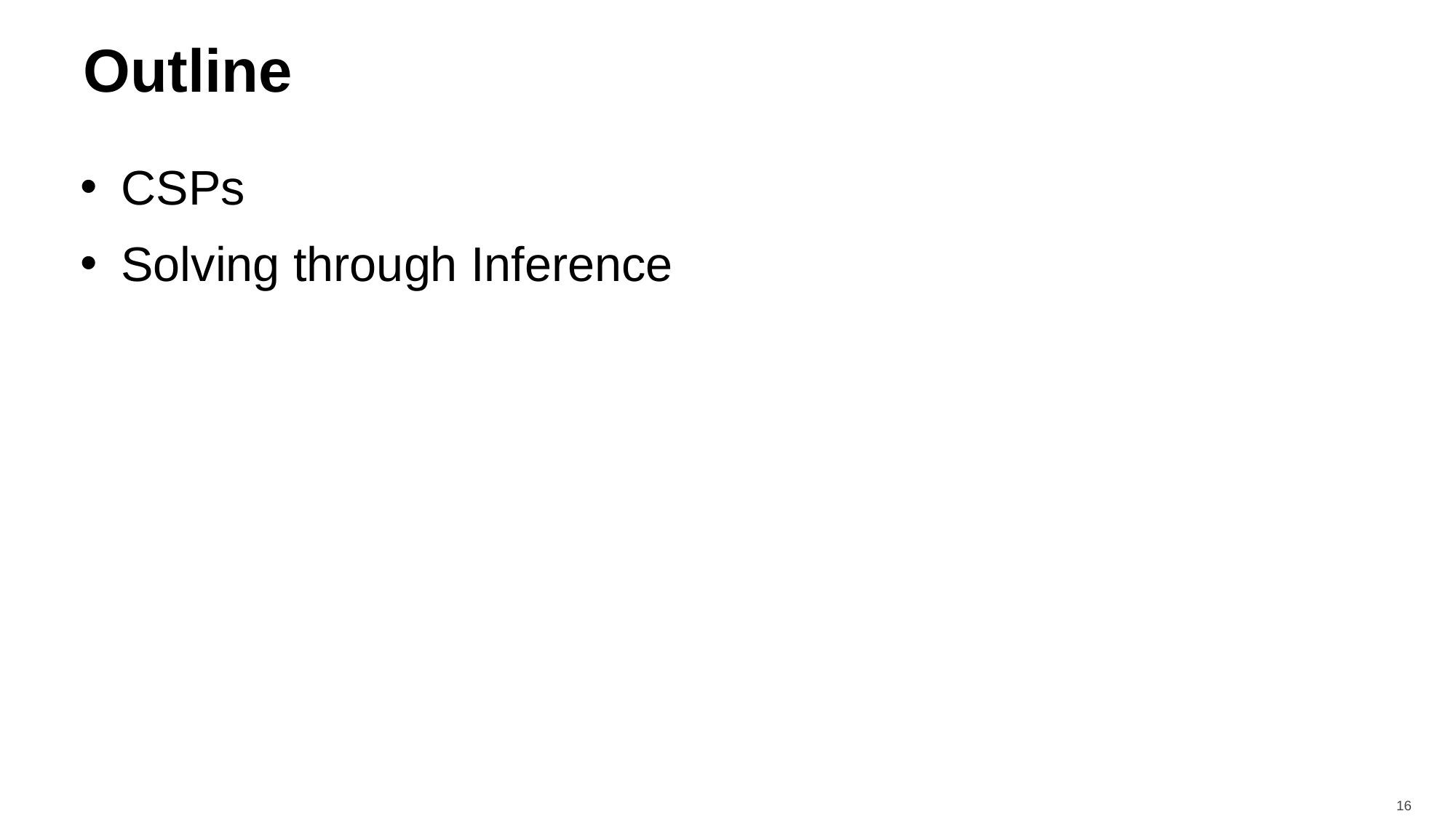

# Outline
CSPs
Solving through Inference
16